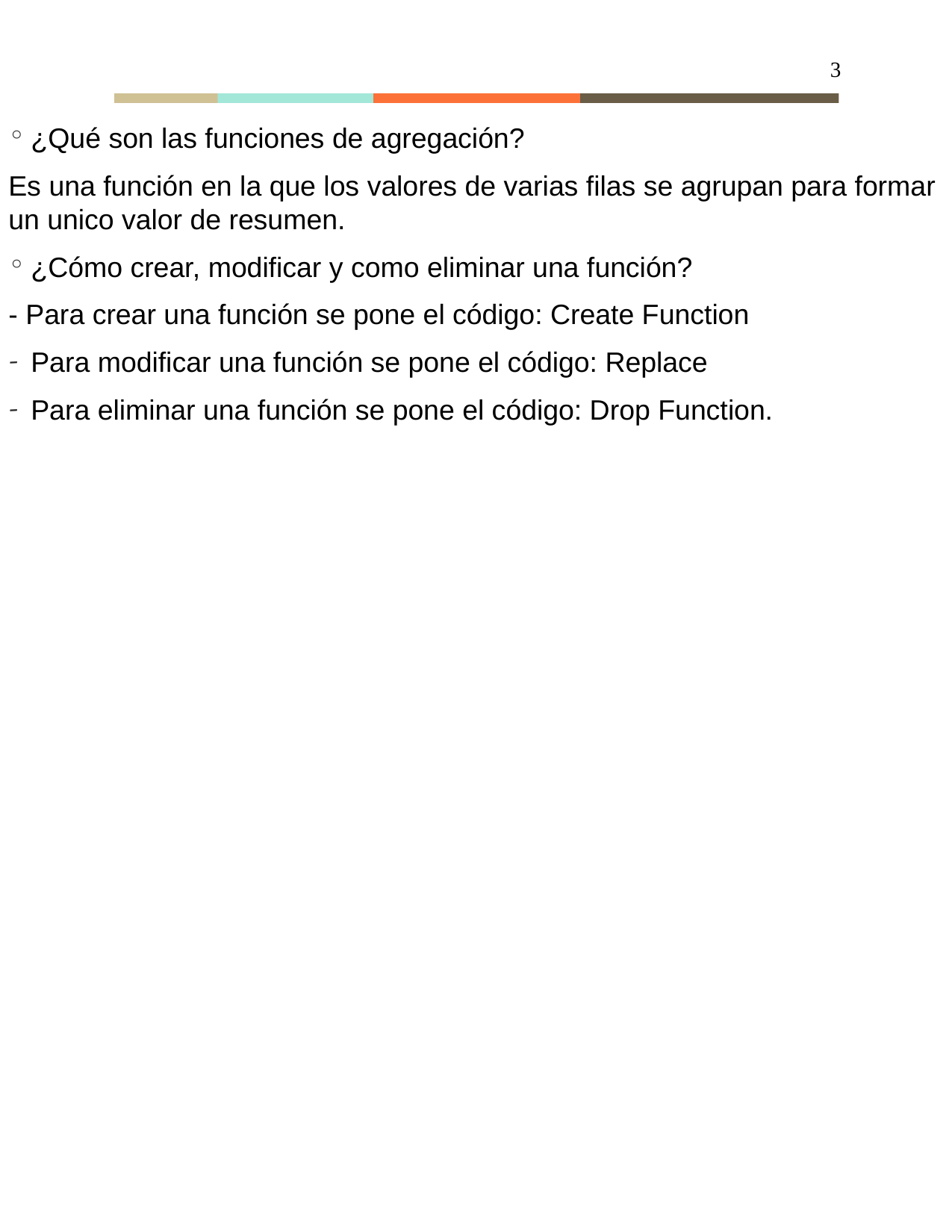

3

¿Qué son las funciones de agregación?
Es una función en la que los valores de varias filas se agrupan para formar un unico valor de resumen.
¿Cómo crear, modificar y como eliminar una función?
- Para crear una función se pone el código: Create Function
Para modificar una función se pone el código: Replace
Para eliminar una función se pone el código: Drop Function.